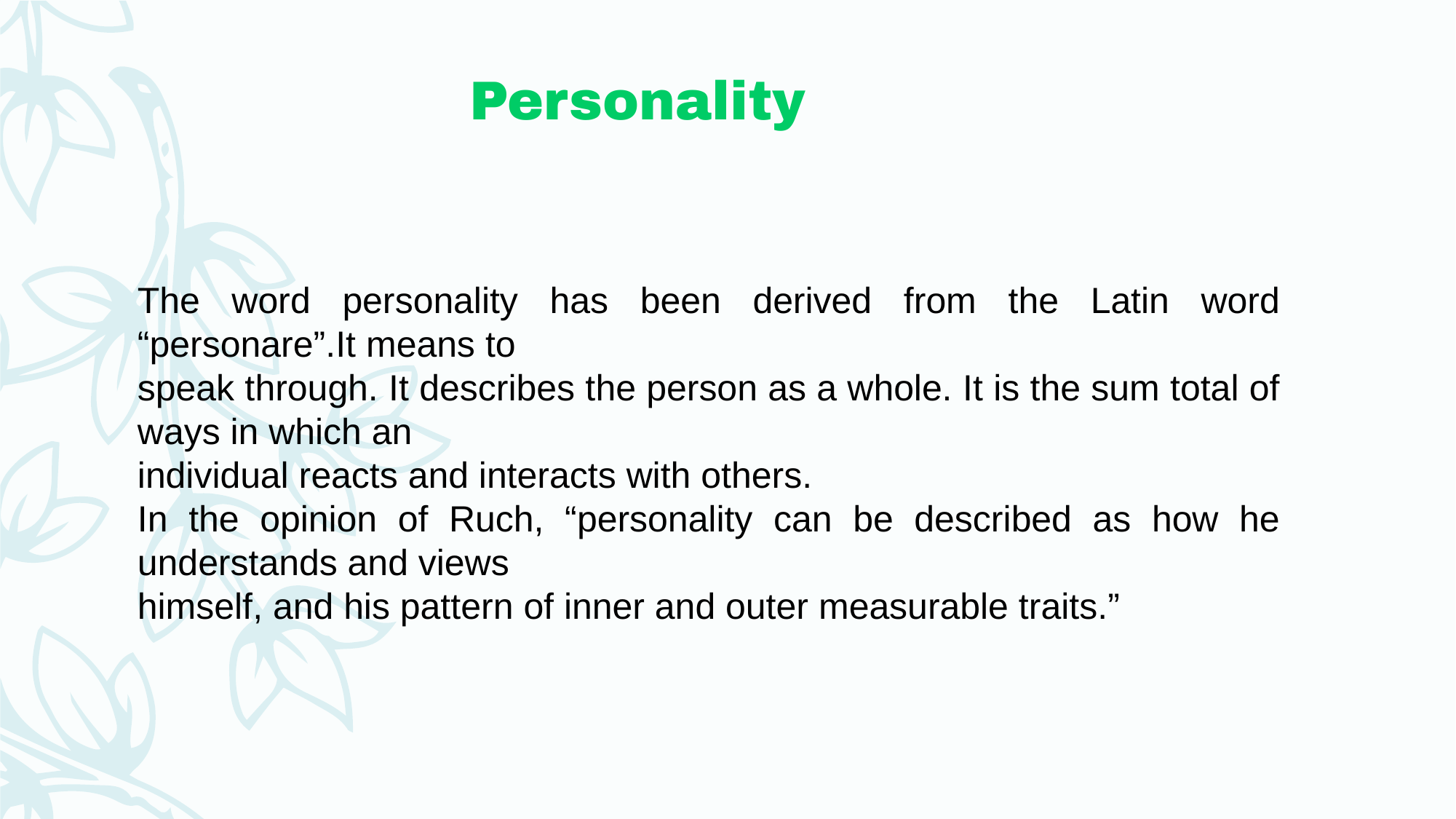

Personality
The word personality has been derived from the Latin word “personare”.It means to
speak through. It describes the person as a whole. It is the sum total of ways in which an
individual reacts and interacts with others.
In the opinion of Ruch, “personality can be described as how he understands and views
himself, and his pattern of inner and outer measurable traits.”